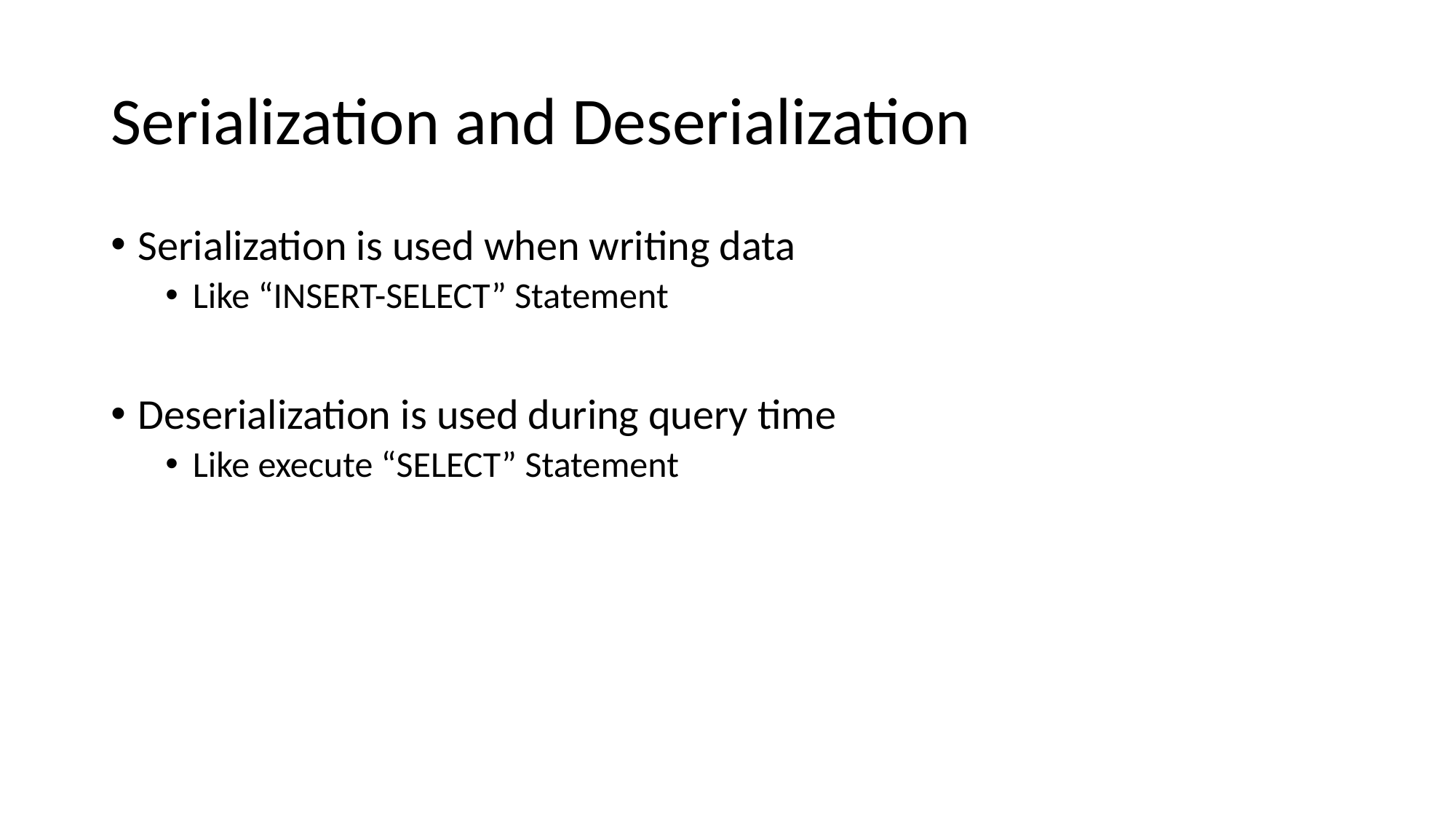

# Serialization and Deserialization
Serialization is used when writing data
Like “INSERT-SELECT” Statement

Deserialization is used during query time
Like execute “SELECT” Statement